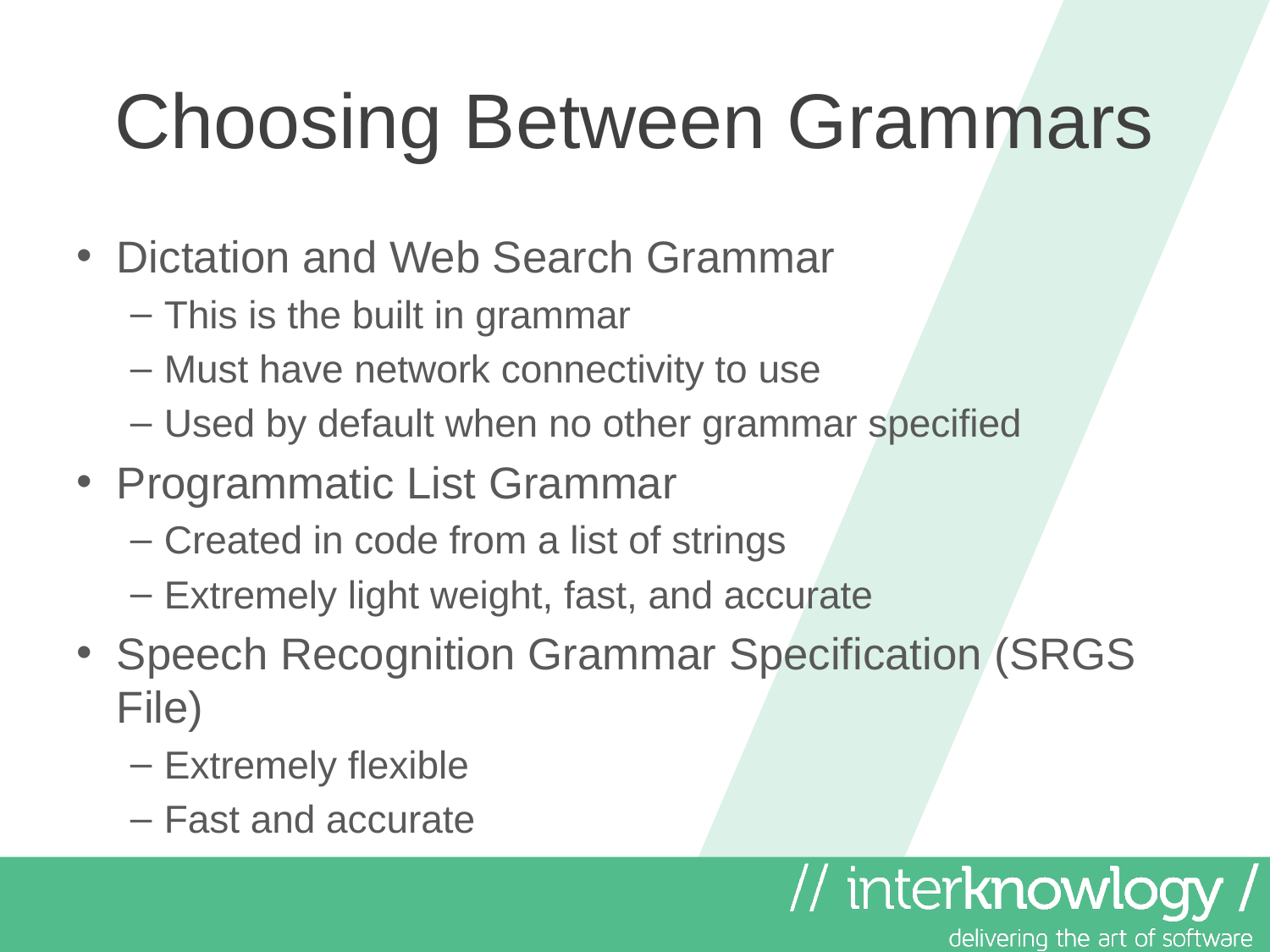

# Choosing Between Grammars
Dictation and Web Search Grammar
This is the built in grammar
Must have network connectivity to use
Used by default when no other grammar specified
Programmatic List Grammar
Created in code from a list of strings
Extremely light weight, fast, and accurate
Speech Recognition Grammar Specification (SRGS File)
Extremely flexible
Fast and accurate